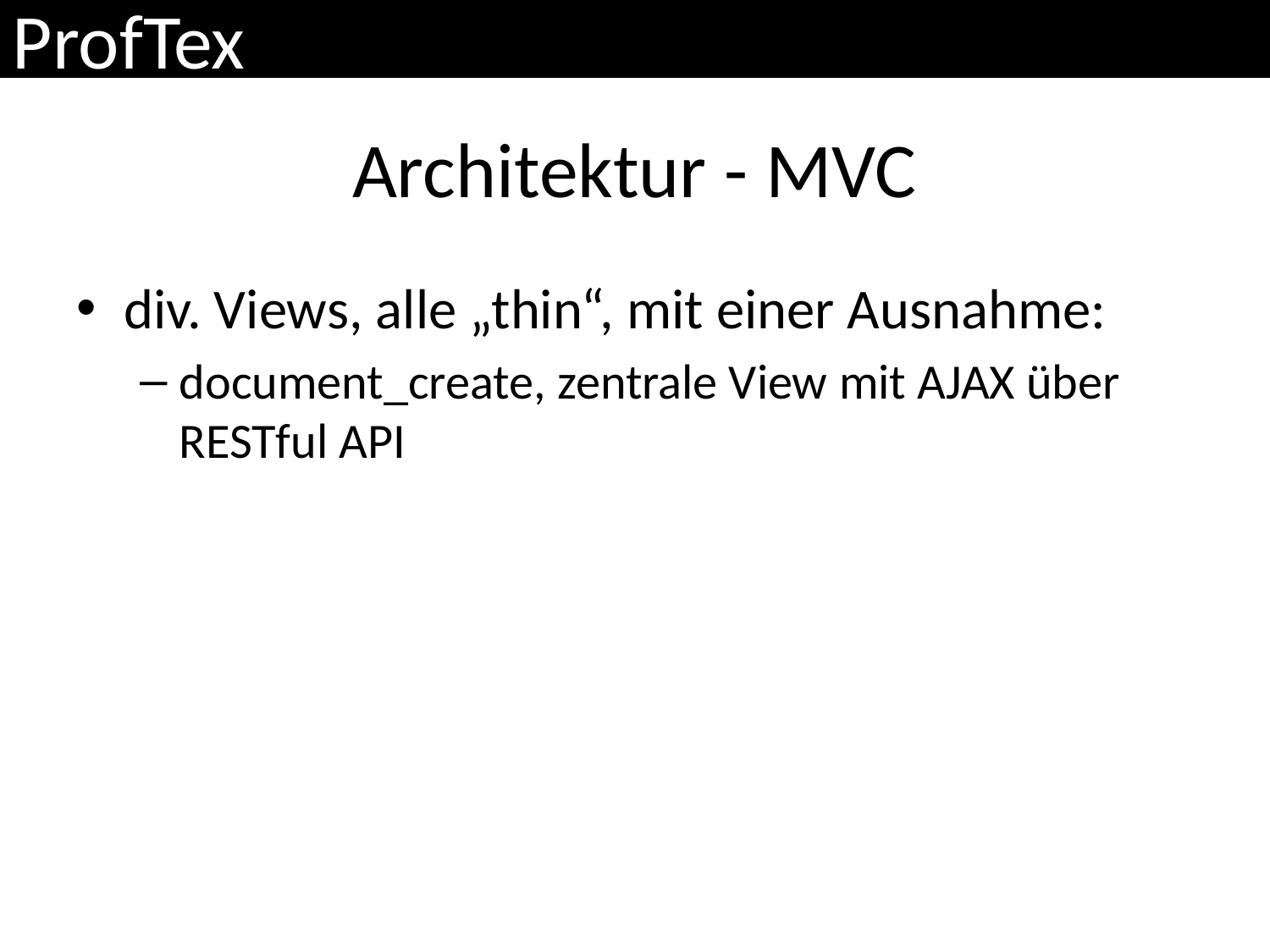

# Architektur - MVC
div. Views, alle „thin“, mit einer Ausnahme:
document_create, zentrale View mit AJAX über RESTful API